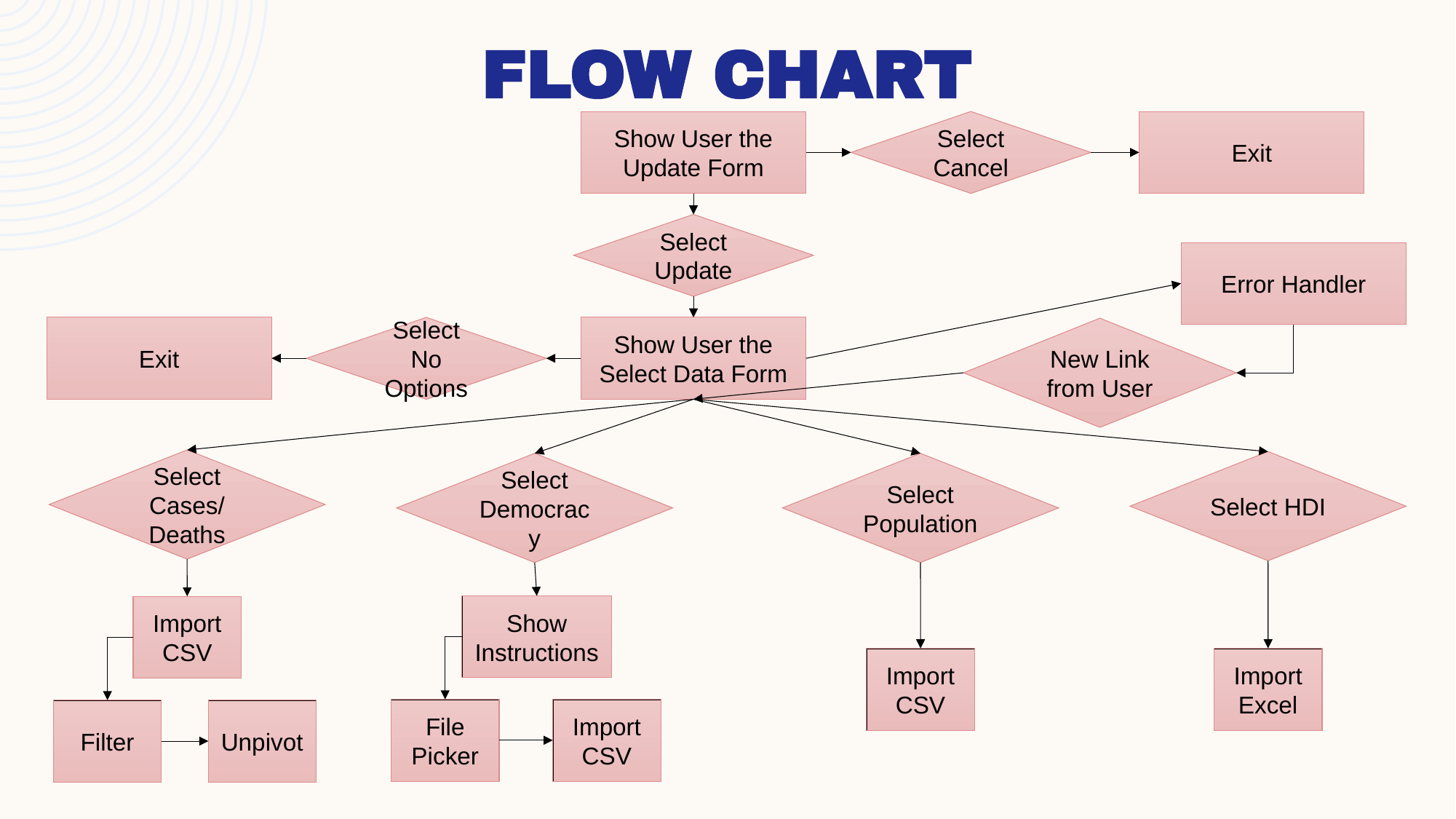

# FLOW CHART
Select Cancel
Show User the Update Form
Exit
Select Update
Error Handler
Select No Options
Exit
Show User the Select Data Form
New Link from User
Select Cases/
Deaths
Select HDI
Select Democracy
Select Population
Show Instructions
Import CSV
Import CSV
Import Excel
File Picker
Import CSV
Filter
Unpivot